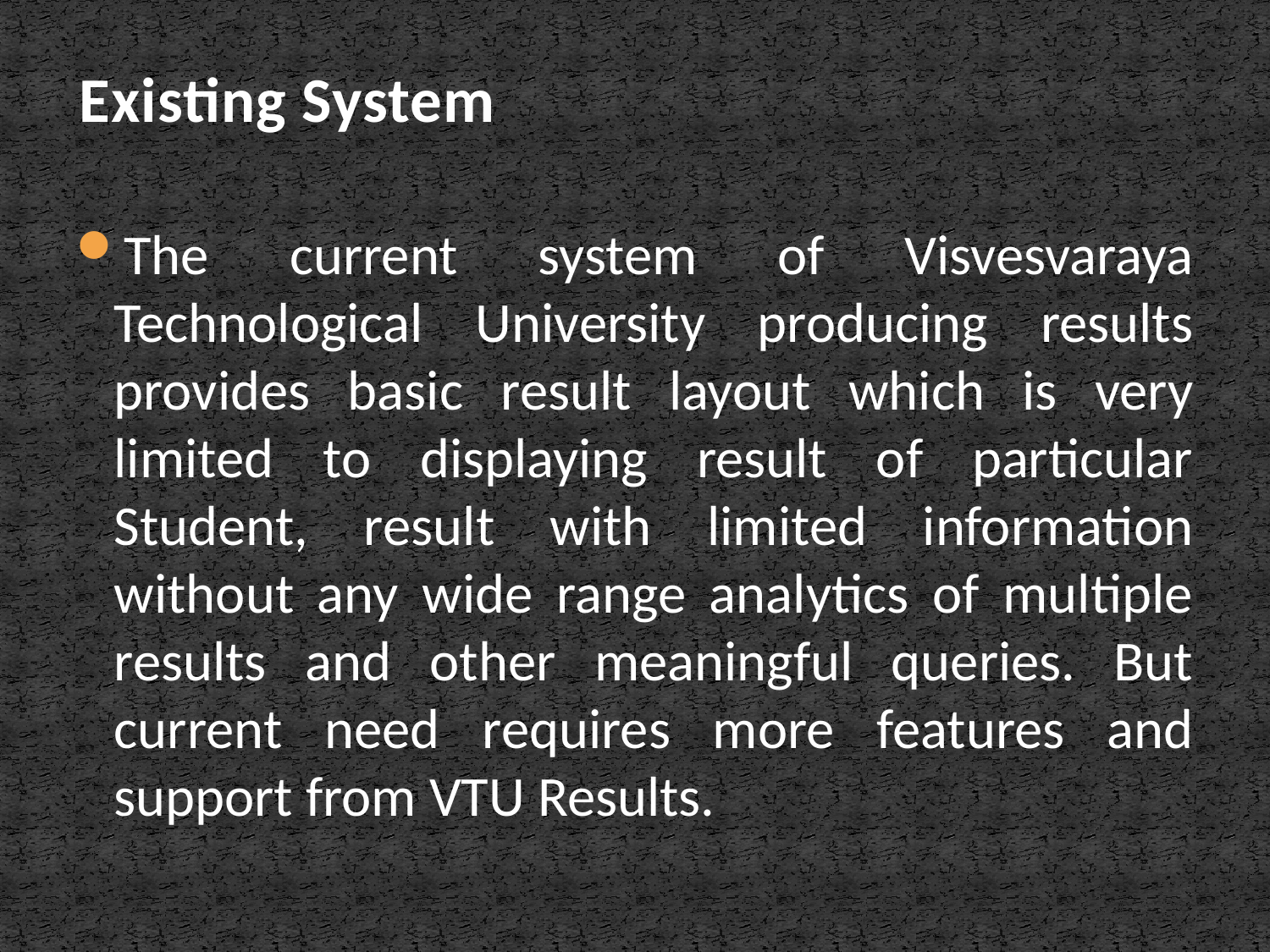

Existing System
The current system of Visvesvaraya Technological University producing results provides basic result layout which is very limited to displaying result of particular Student, result with limited information without any wide range analytics of multiple results and other meaningful queries. But current need requires more features and support from VTU Results.